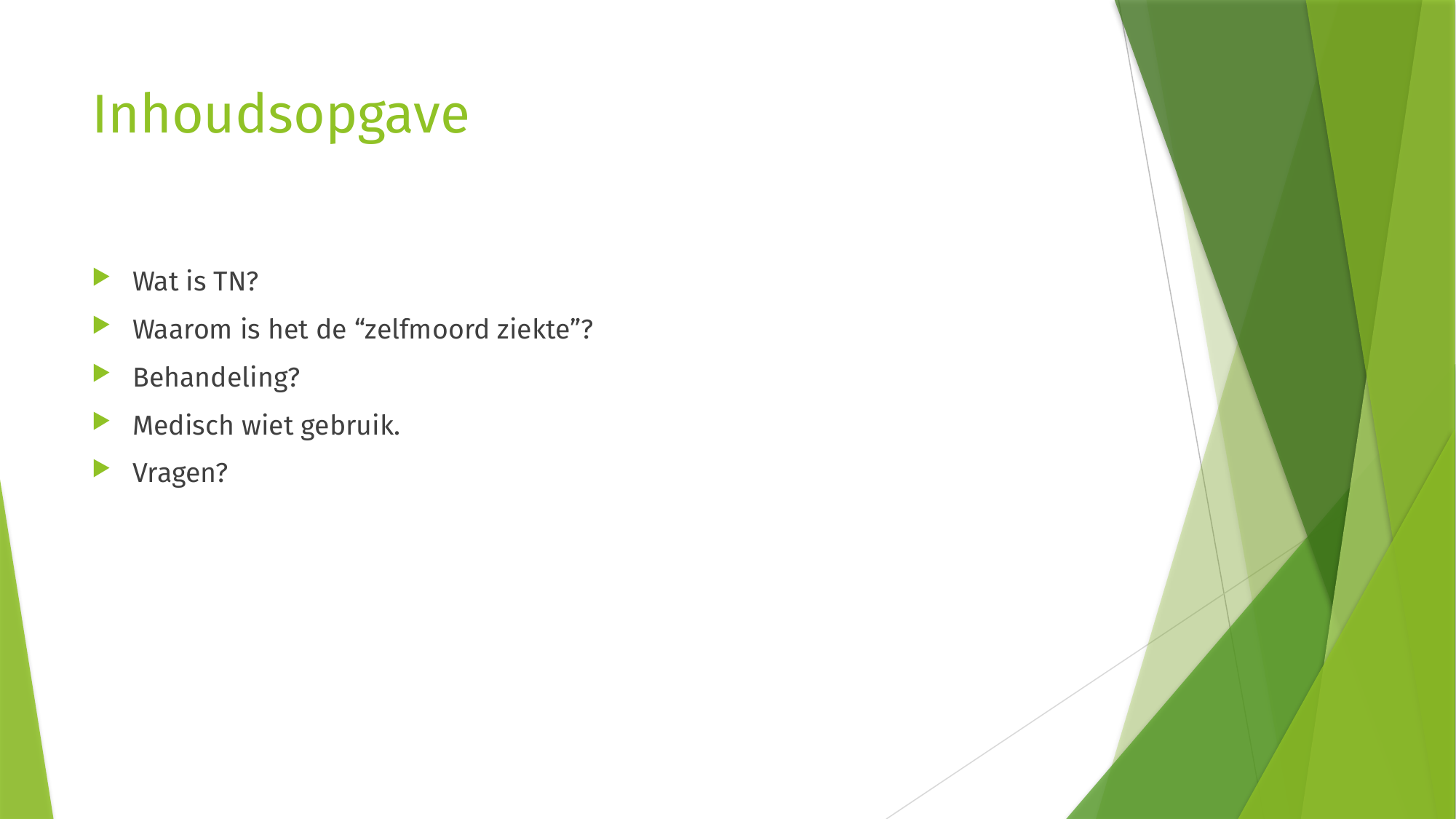

# Inhoudsopgave
Wat is TN?
Waarom is het de “zelfmoord ziekte”?
Behandeling?
Medisch wiet gebruik.
Vragen?